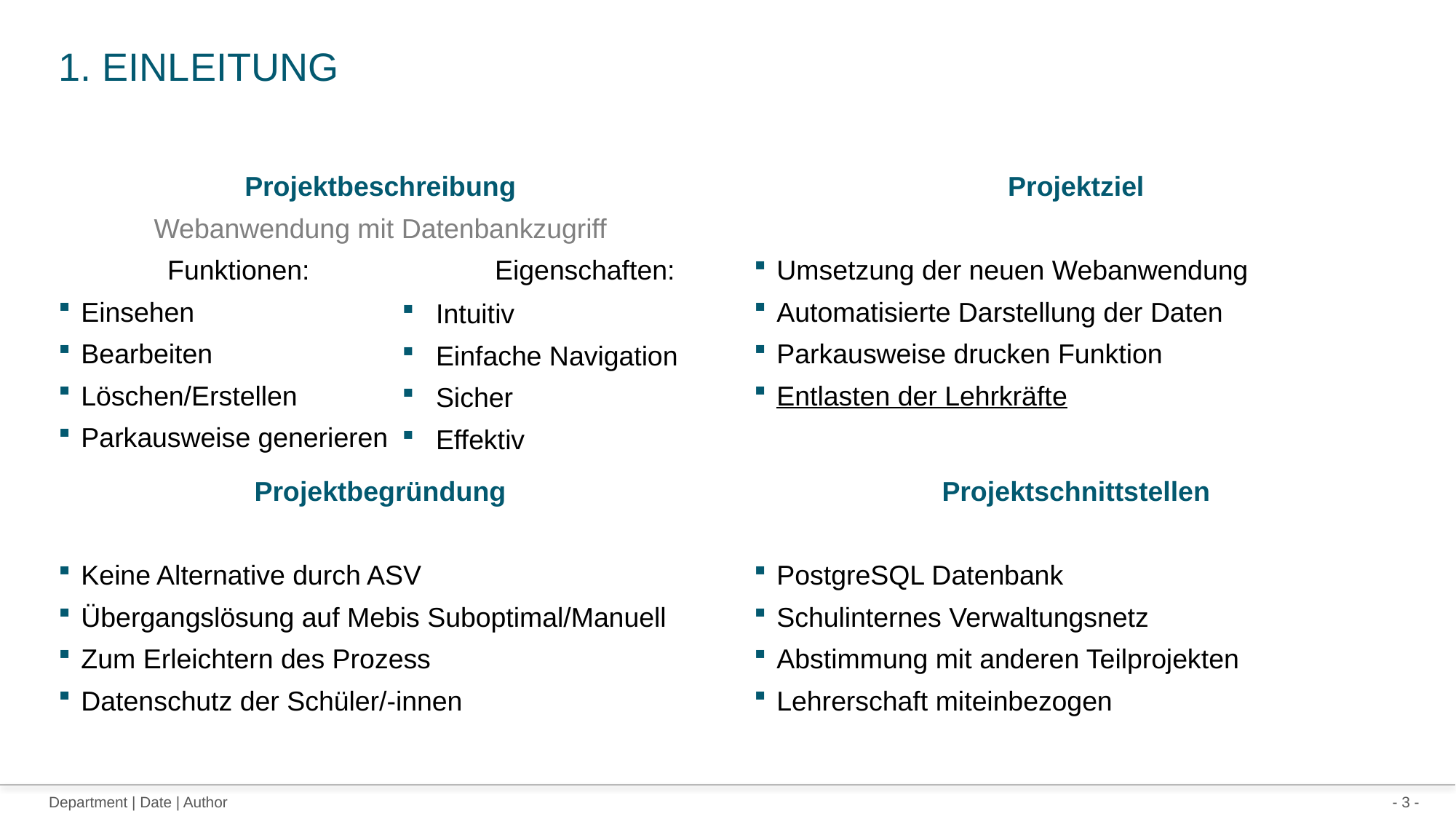

# 1. Einleitung
Projektbeschreibung
Webanwendung mit Datenbankzugriff
	Funktionen:		Eigenschaften:
Einsehen
Bearbeiten
Löschen/Erstellen
Parkausweise generieren
Projektziel

Umsetzung der neuen Webanwendung
Automatisierte Darstellung der Daten
Parkausweise drucken Funktion
Entlasten der Lehrkräfte
Intuitiv
Einfache Navigation
Sicher
Effektiv

Projektbegründung

Keine Alternative durch ASV
Übergangslösung auf Mebis Suboptimal/Manuell
Zum Erleichtern des Prozess
Datenschutz der Schüler/-innen
Projektschnittstellen

PostgreSQL Datenbank
Schulinternes Verwaltungsnetz
Abstimmung mit anderen Teilprojekten
Lehrerschaft miteinbezogen